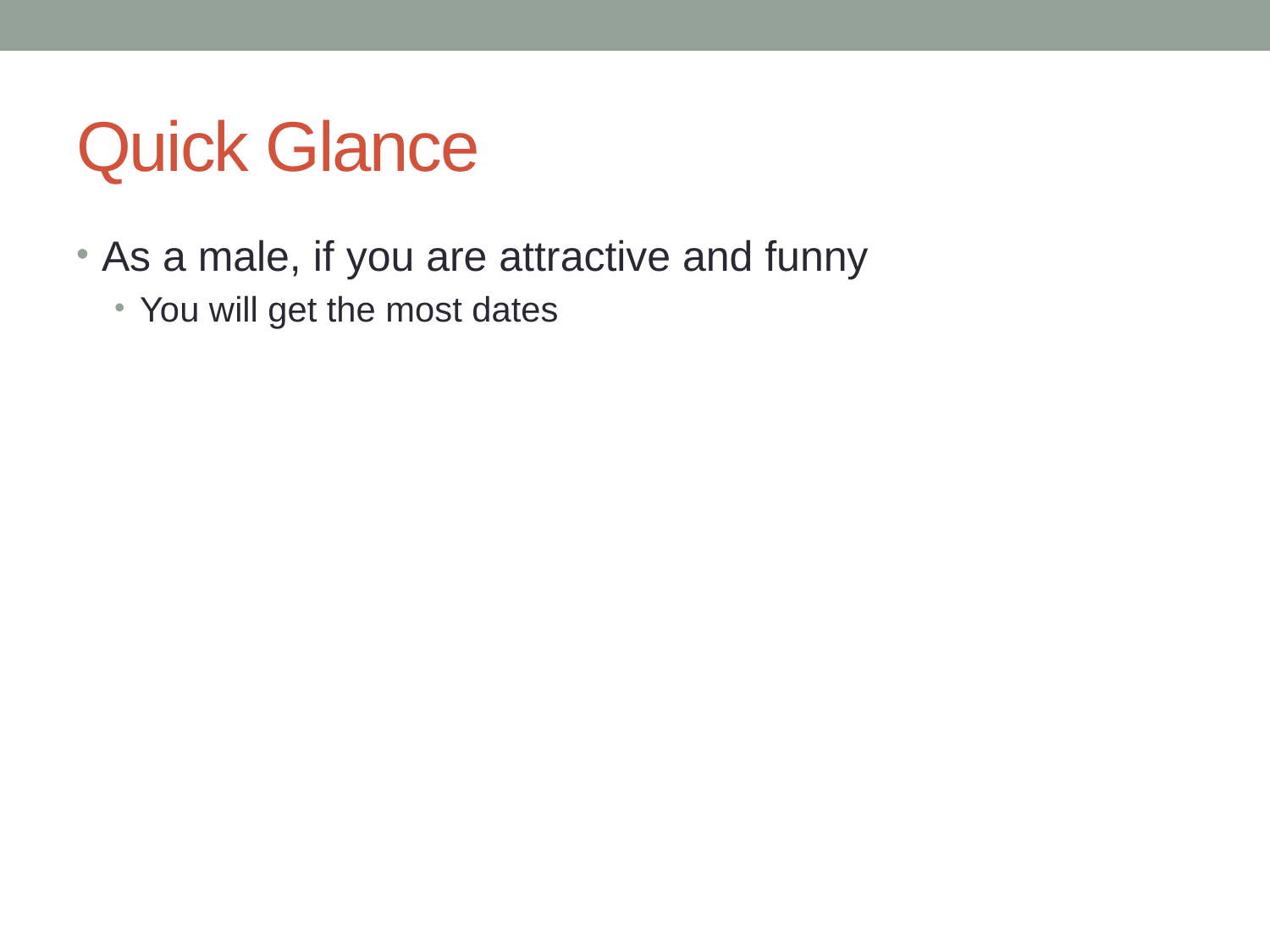

# Quick Glance
As a male, if you are attractive and funny
You will get the most dates